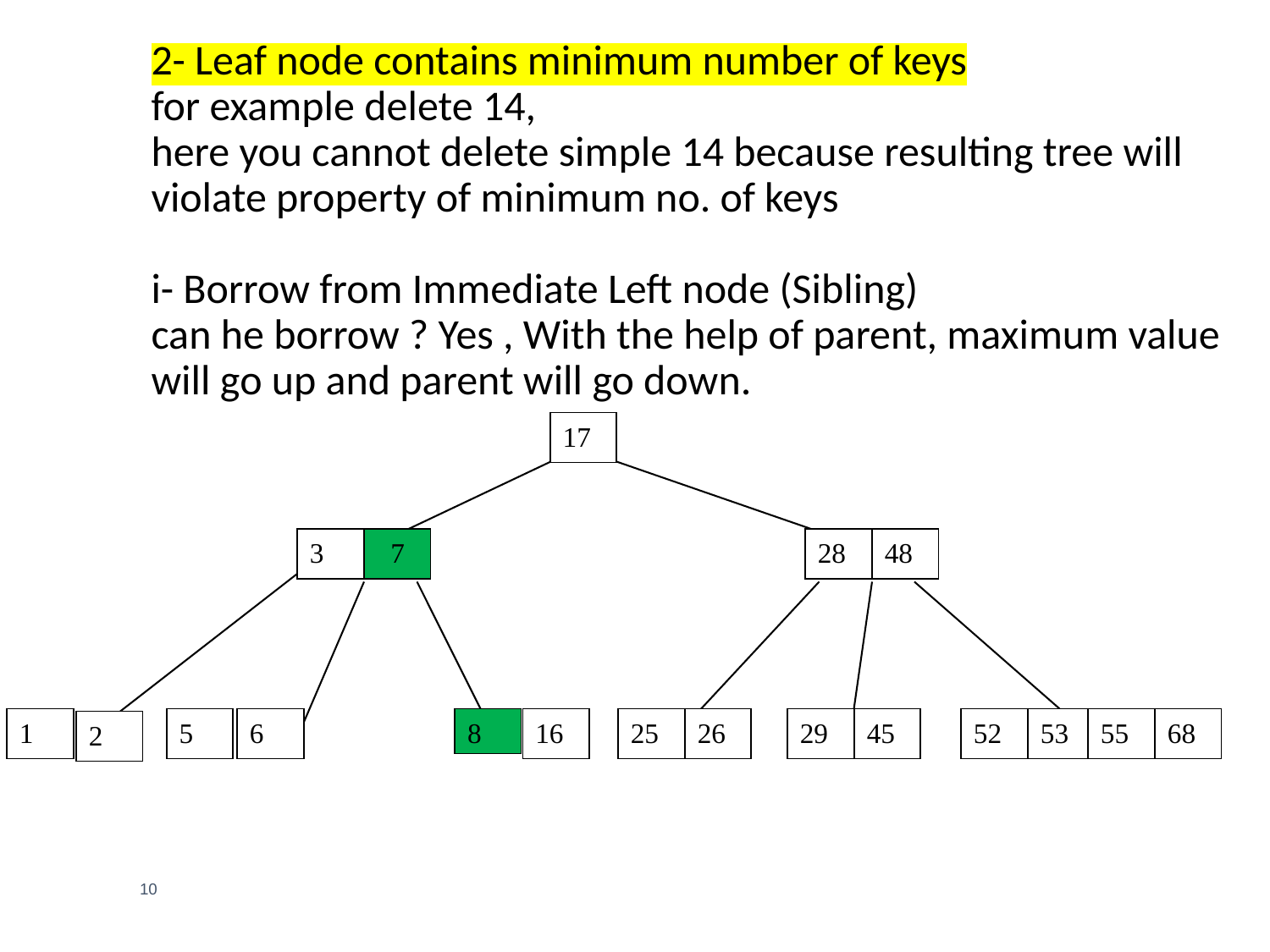

# 2- Leaf node contains minimum number of keys for example delete 14, here you cannot delete simple 14 because resulting tree will violate property of minimum no. of keys i- Borrow from Immediate Left node (Sibling) can he borrow ? Yes , With the help of parent, maximum value will go up and parent will go down.
17

3
  7
28
48

5
8
1
6
16
25
26
29
45
52
53
55
68
2
10